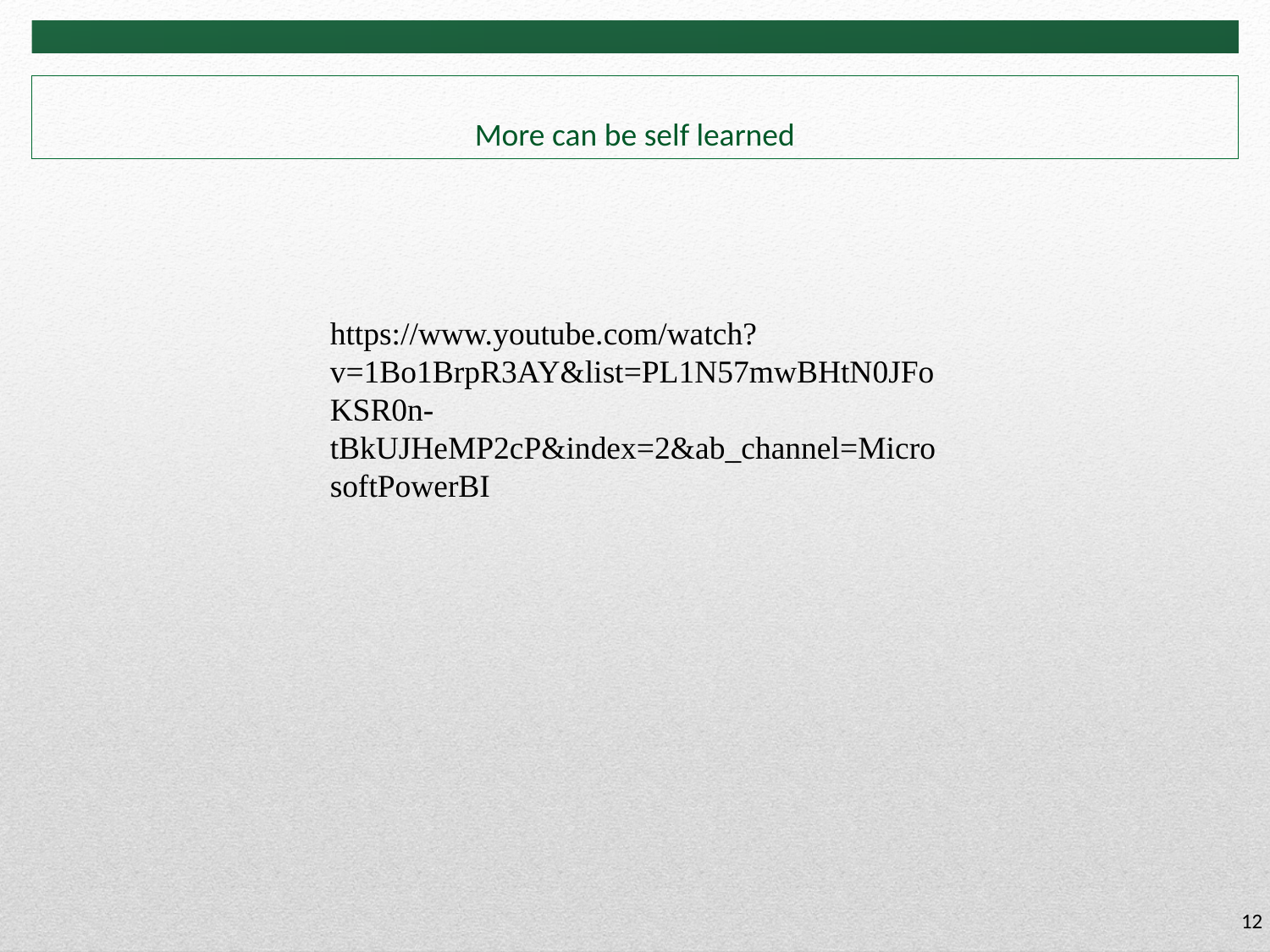

# More can be self learned
https://www.youtube.com/watch?v=1Bo1BrpR3AY&list=PL1N57mwBHtN0JFoKSR0n-tBkUJHeMP2cP&index=2&ab_channel=MicrosoftPowerBI
12